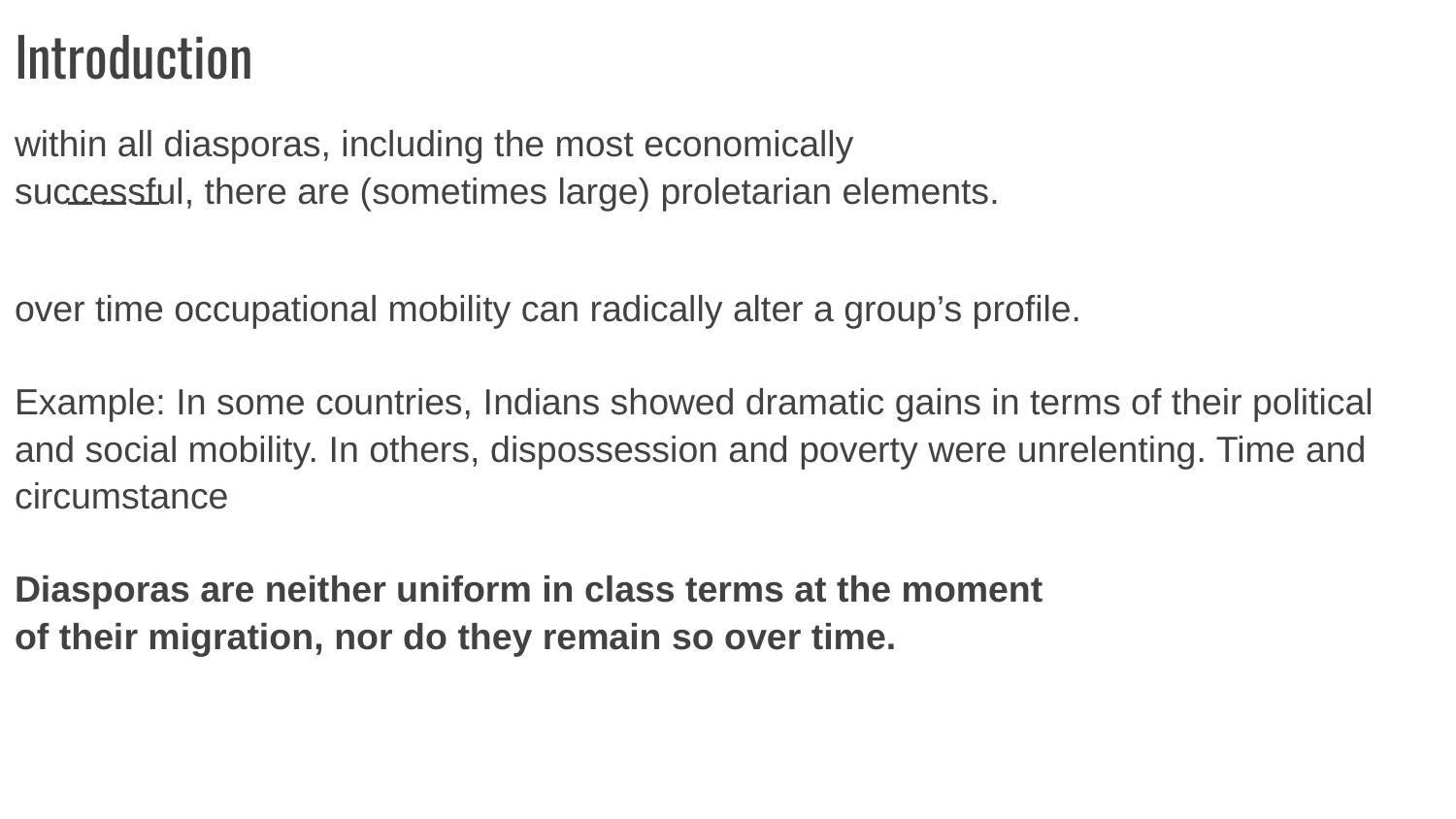

# Introduction
within all diasporas, including the most economically
successful, there are (sometimes large) proletarian elements.

over time occupational mobility can radically alter a group’s profile.

Example: In some countries, Indians showed dramatic gains in terms of their political and social mobility. In others, dispossession and poverty were unrelenting. Time and circumstance

Diasporas are neither uniform in class terms at the moment
of their migration, nor do they remain so over time.